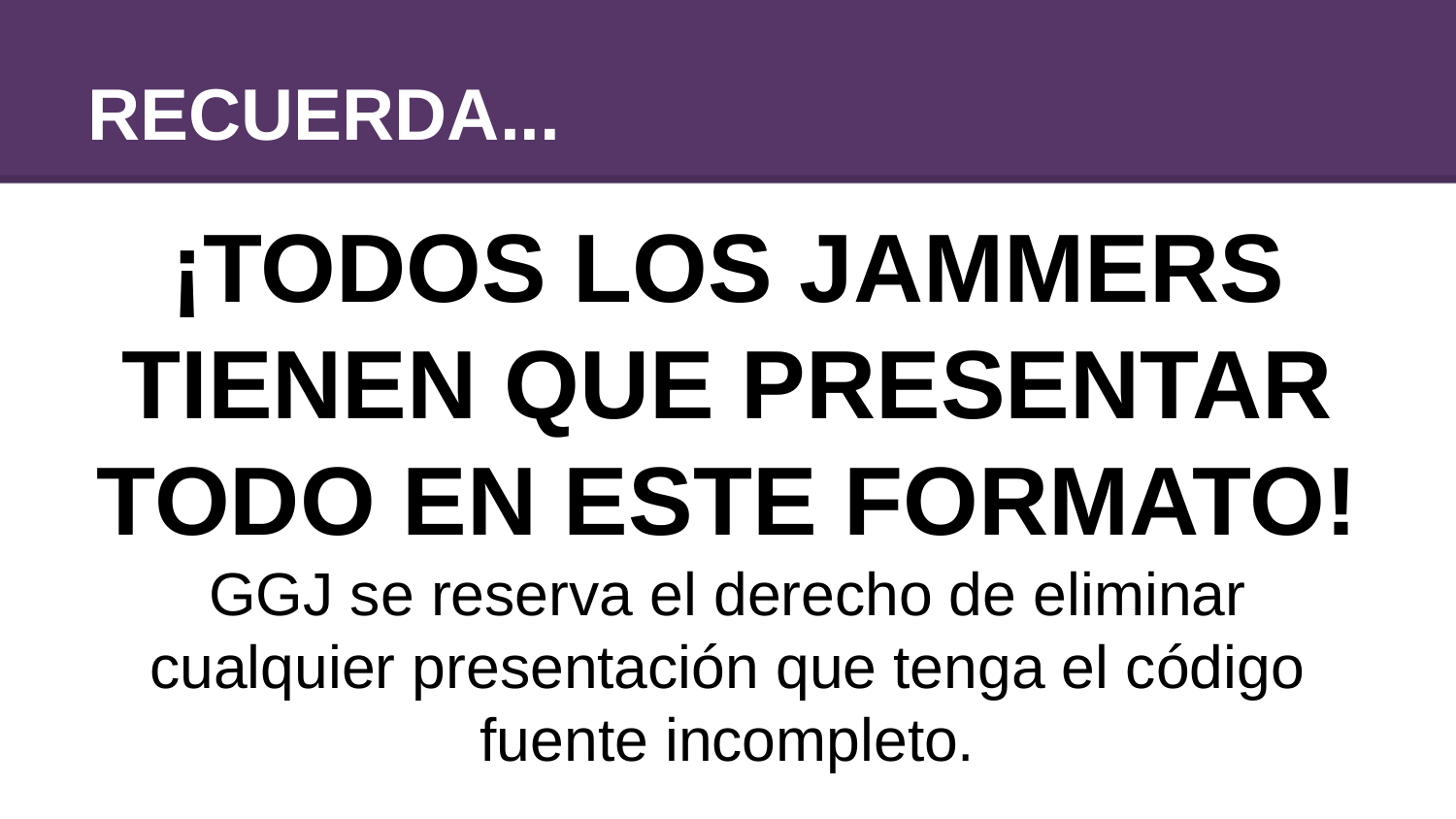

# RECUERDA...
¡TODOS LOS JAMMERS TIENEN QUE PRESENTAR TODO EN ESTE FORMATO!
GGJ se reserva el derecho de eliminar cualquier presentación que tenga el código fuente incompleto.